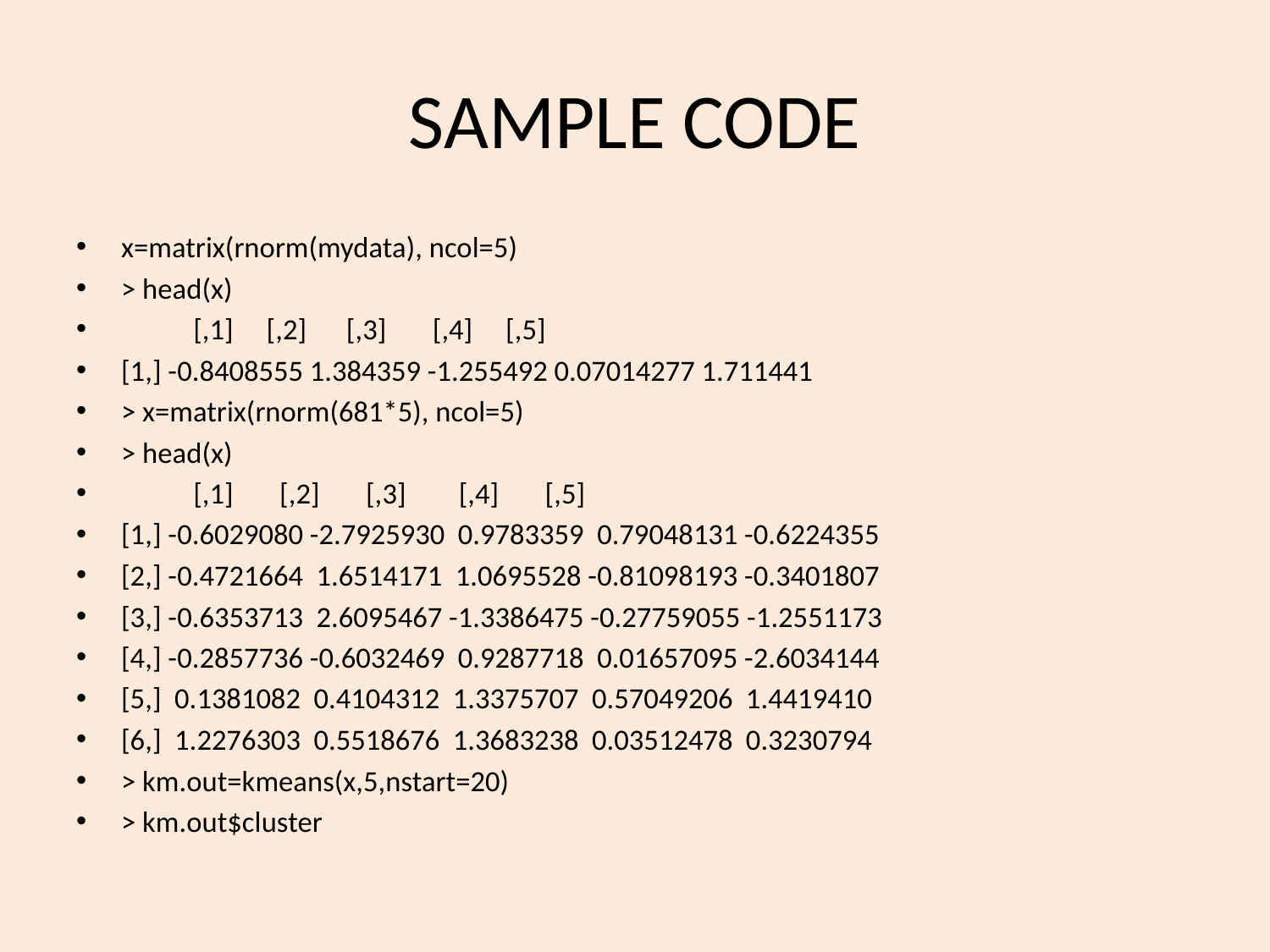

# SAMPLE CODE
x=matrix(rnorm(mydata), ncol=5)
> head(x)
           [,1]     [,2]      [,3]       [,4]     [,5]
[1,] -0.8408555 1.384359 -1.255492 0.07014277 1.711441
> x=matrix(rnorm(681*5), ncol=5)
> head(x)
           [,1]       [,2]       [,3]        [,4]       [,5]
[1,] -0.6029080 -2.7925930  0.9783359  0.79048131 -0.6224355
[2,] -0.4721664  1.6514171  1.0695528 -0.81098193 -0.3401807
[3,] -0.6353713  2.6095467 -1.3386475 -0.27759055 -1.2551173
[4,] -0.2857736 -0.6032469  0.9287718  0.01657095 -2.6034144
[5,]  0.1381082  0.4104312  1.3375707  0.57049206  1.4419410
[6,]  1.2276303  0.5518676  1.3683238  0.03512478  0.3230794
> km.out=kmeans(x,5,nstart=20)
> km.out$cluster